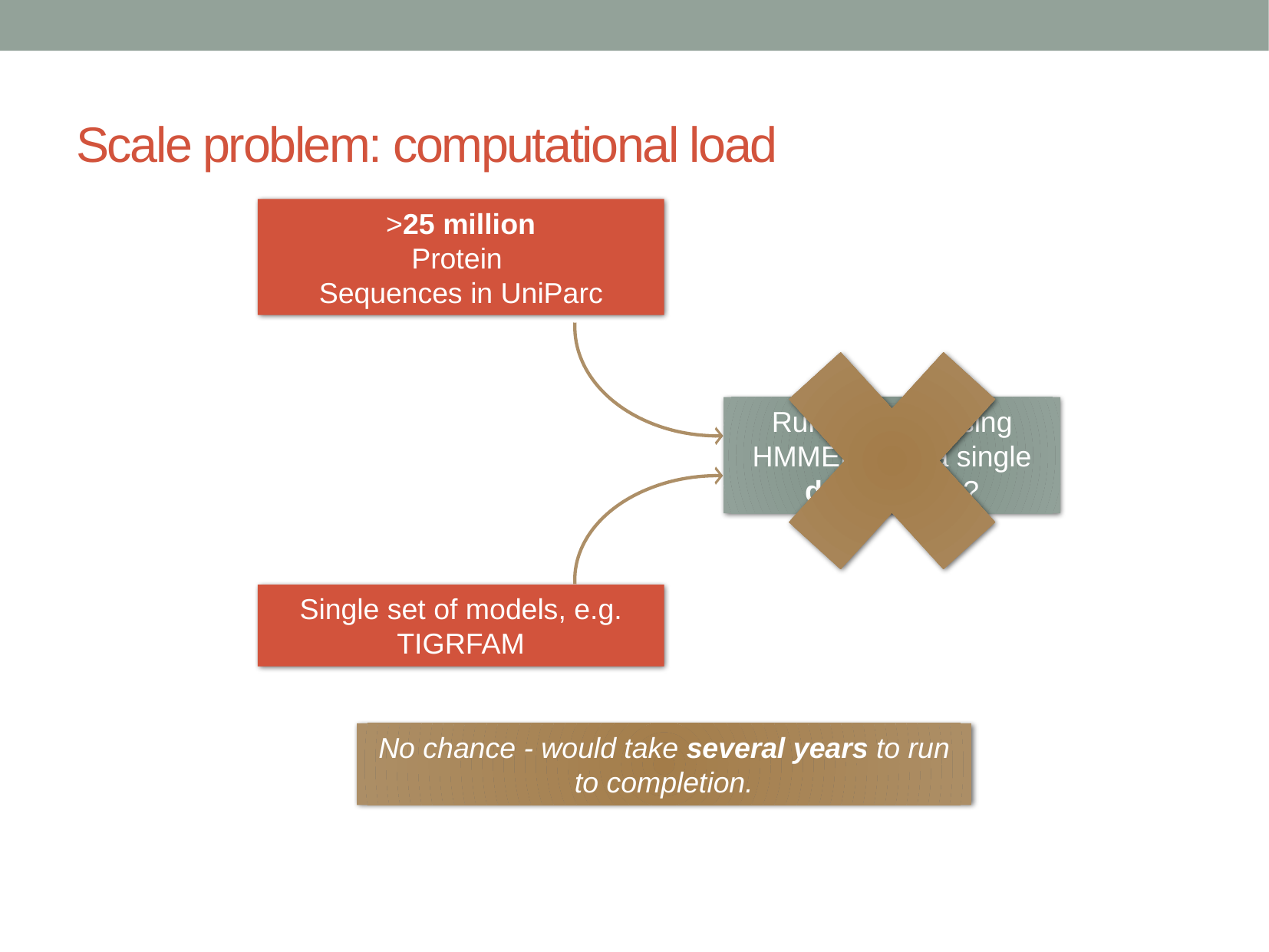

# Scale problem: computational load
>25 million
Protein
Sequences in UniParc

Run analysis using HMMER 2 on a single desktop PC?

Single set of models, e.g. TIGRFAM
No chance - would take several years to run to completion.